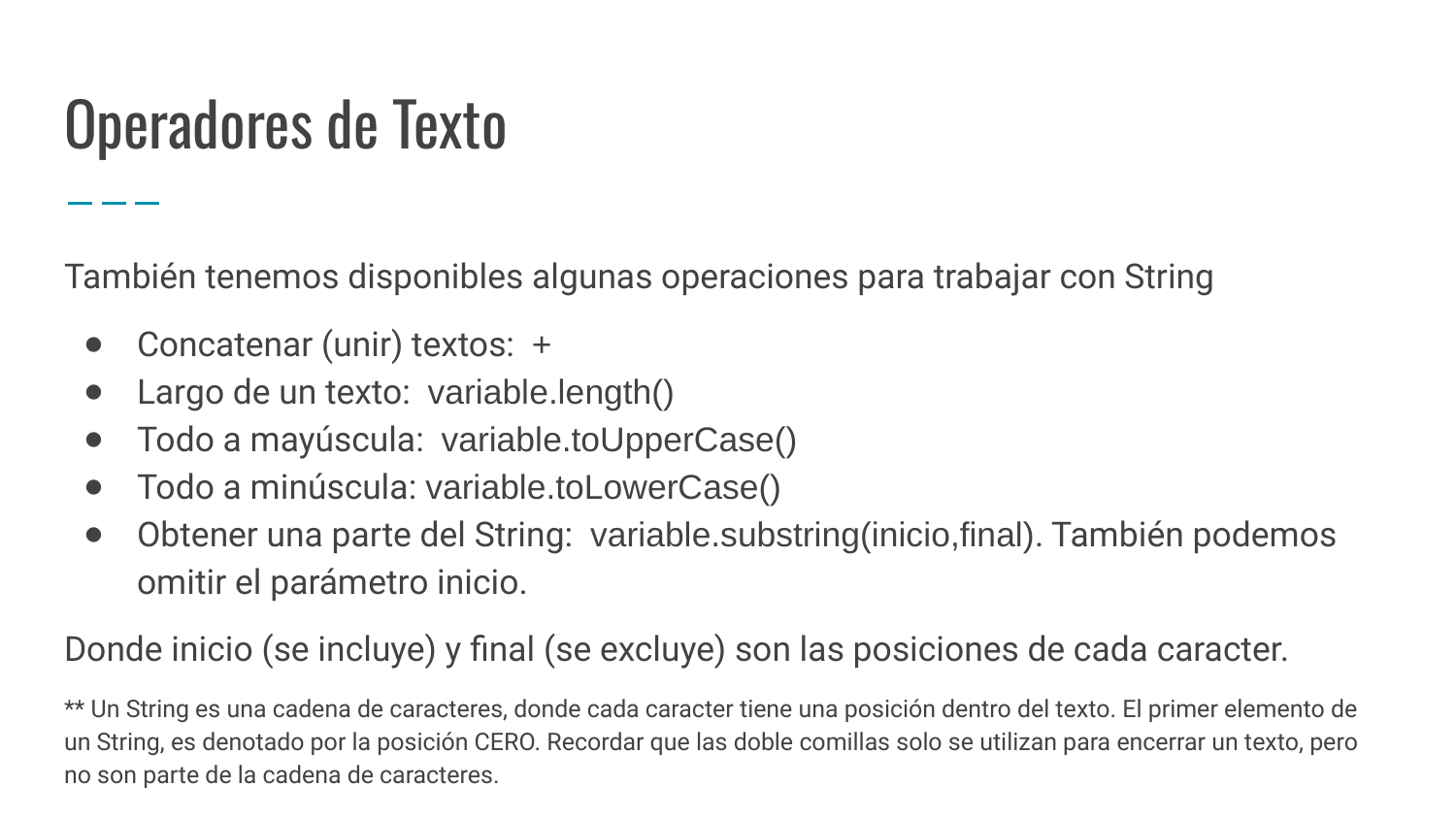

# Operadores de Texto
También tenemos disponibles algunas operaciones para trabajar con String
Concatenar (unir) textos:  +
Largo de un texto:  variable.length()
Todo a mayúscula:  variable.toUpperCase()
Todo a minúscula: variable.toLowerCase()
Obtener una parte del String:  variable.substring(inicio,final). También podemos omitir el parámetro inicio.
Donde inicio (se incluye) y final (se excluye) son las posiciones de cada caracter.
** Un String es una cadena de caracteres, donde cada caracter tiene una posición dentro del texto. El primer elemento de un String, es denotado por la posición CERO. Recordar que las doble comillas solo se utilizan para encerrar un texto, pero no son parte de la cadena de caracteres.